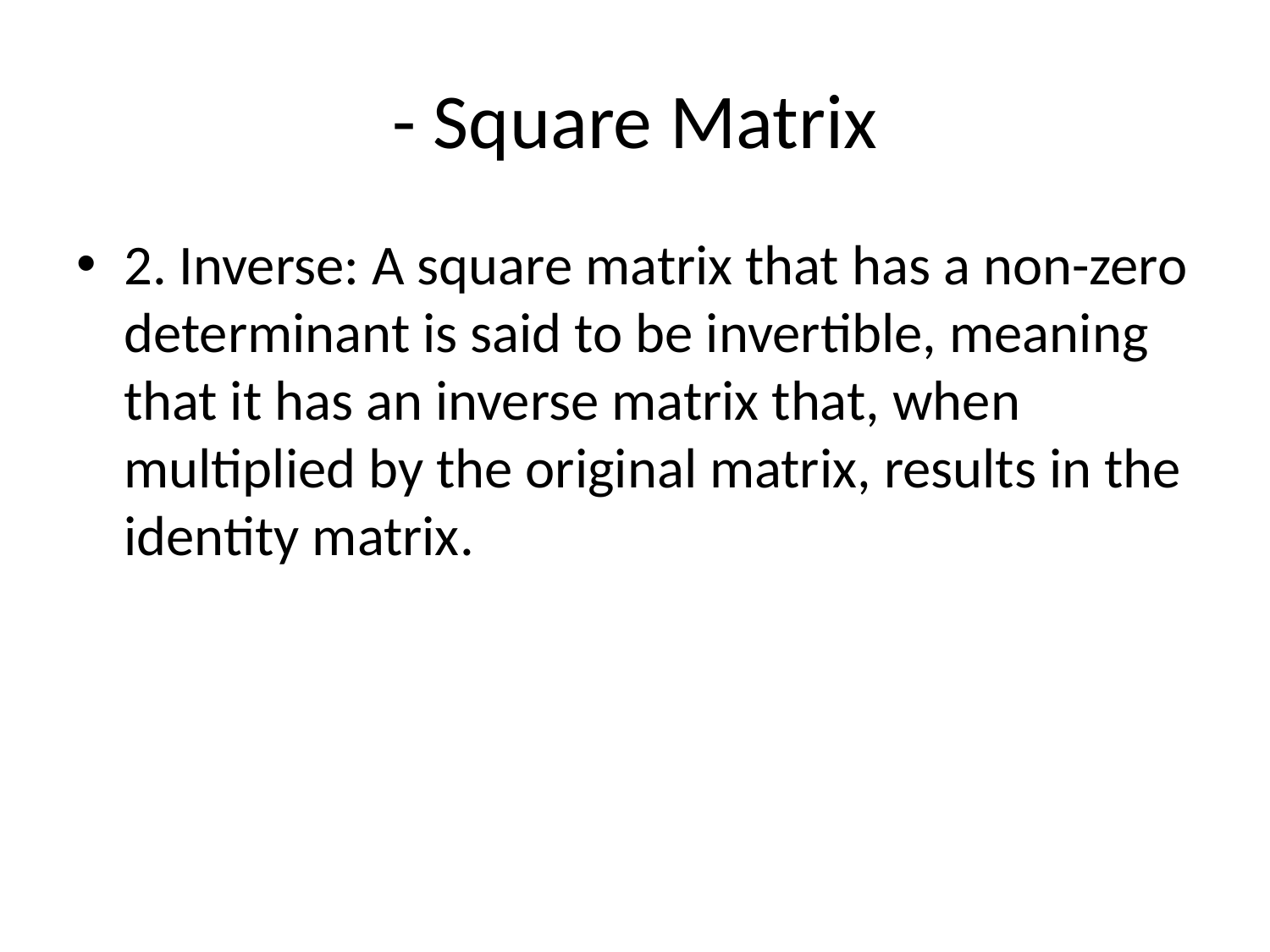

# - Square Matrix
2. Inverse: A square matrix that has a non-zero determinant is said to be invertible, meaning that it has an inverse matrix that, when multiplied by the original matrix, results in the identity matrix.